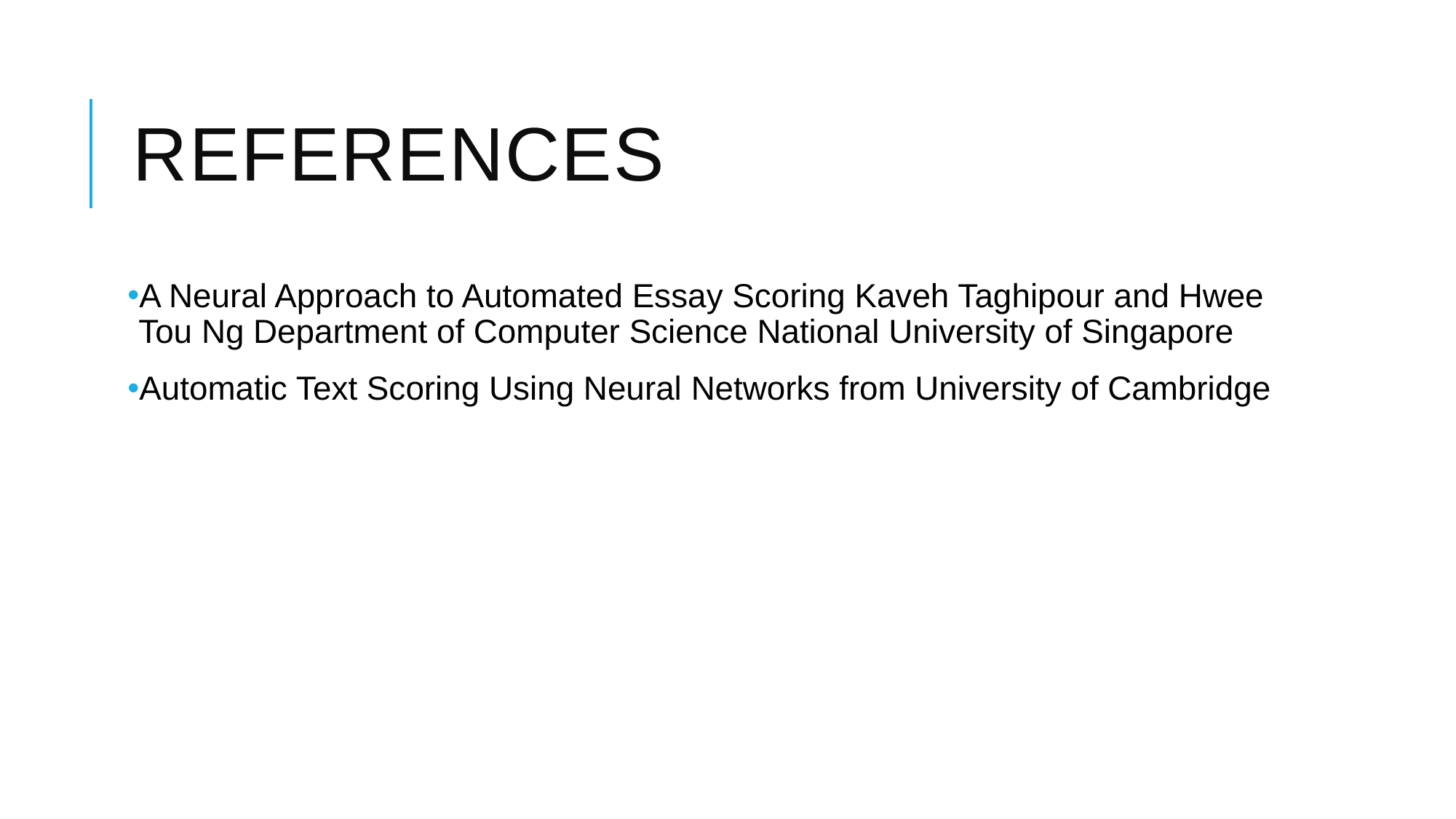

# REFERENCES
A Neural Approach to Automated Essay Scoring Kaveh Taghipour and Hwee Tou Ng Department of Computer Science National University of Singapore
Automatic Text Scoring Using Neural Networks from University of Cambridge